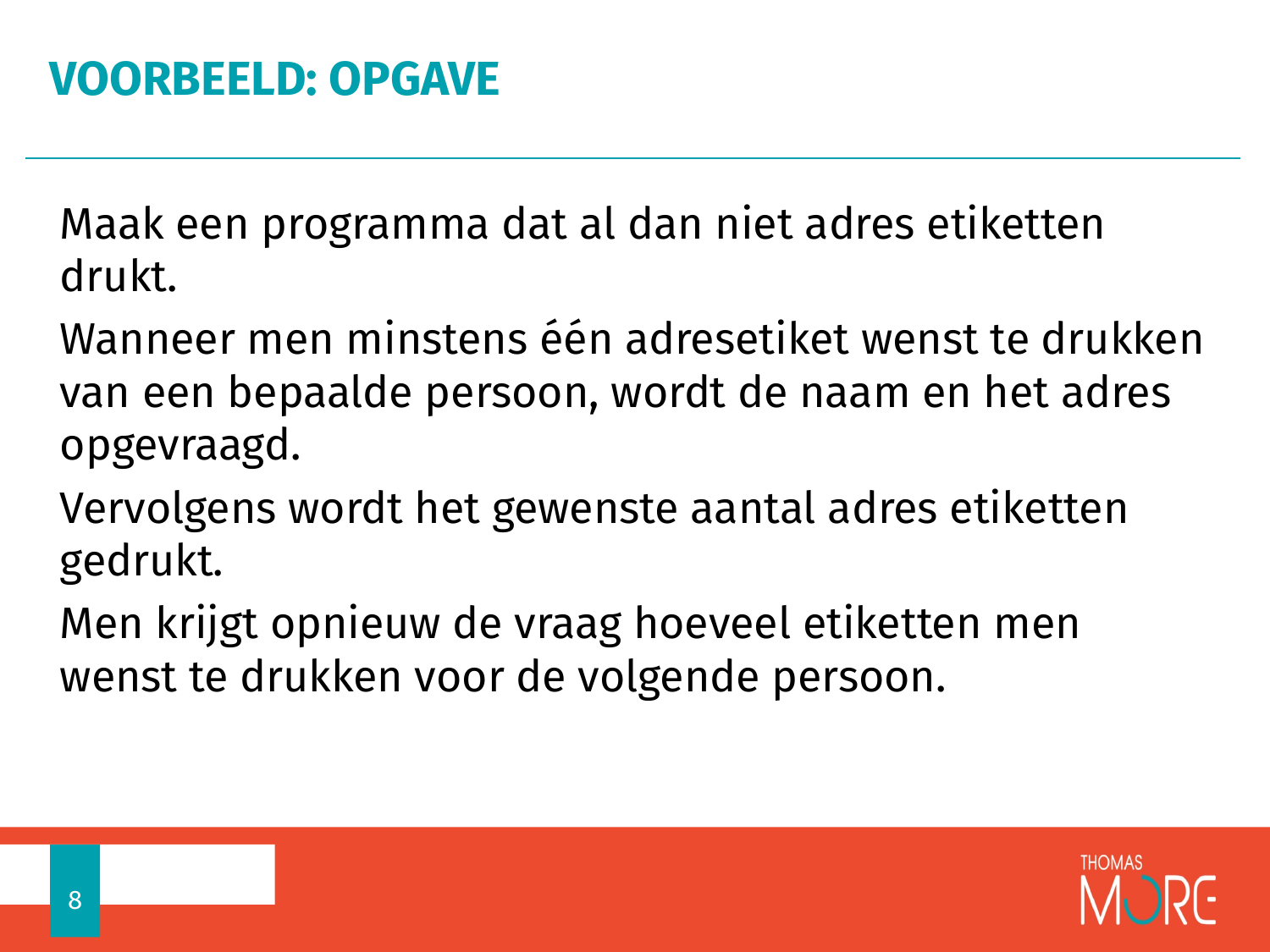

# VOORBEELD: OPGAVE
Maak een programma dat al dan niet adres etiketten drukt.
Wanneer men minstens één adresetiket wenst te drukken van een bepaalde persoon, wordt de naam en het adres opgevraagd.
Vervolgens wordt het gewenste aantal adres etiketten gedrukt.
Men krijgt opnieuw de vraag hoeveel etiketten men wenst te drukken voor de volgende persoon.
8